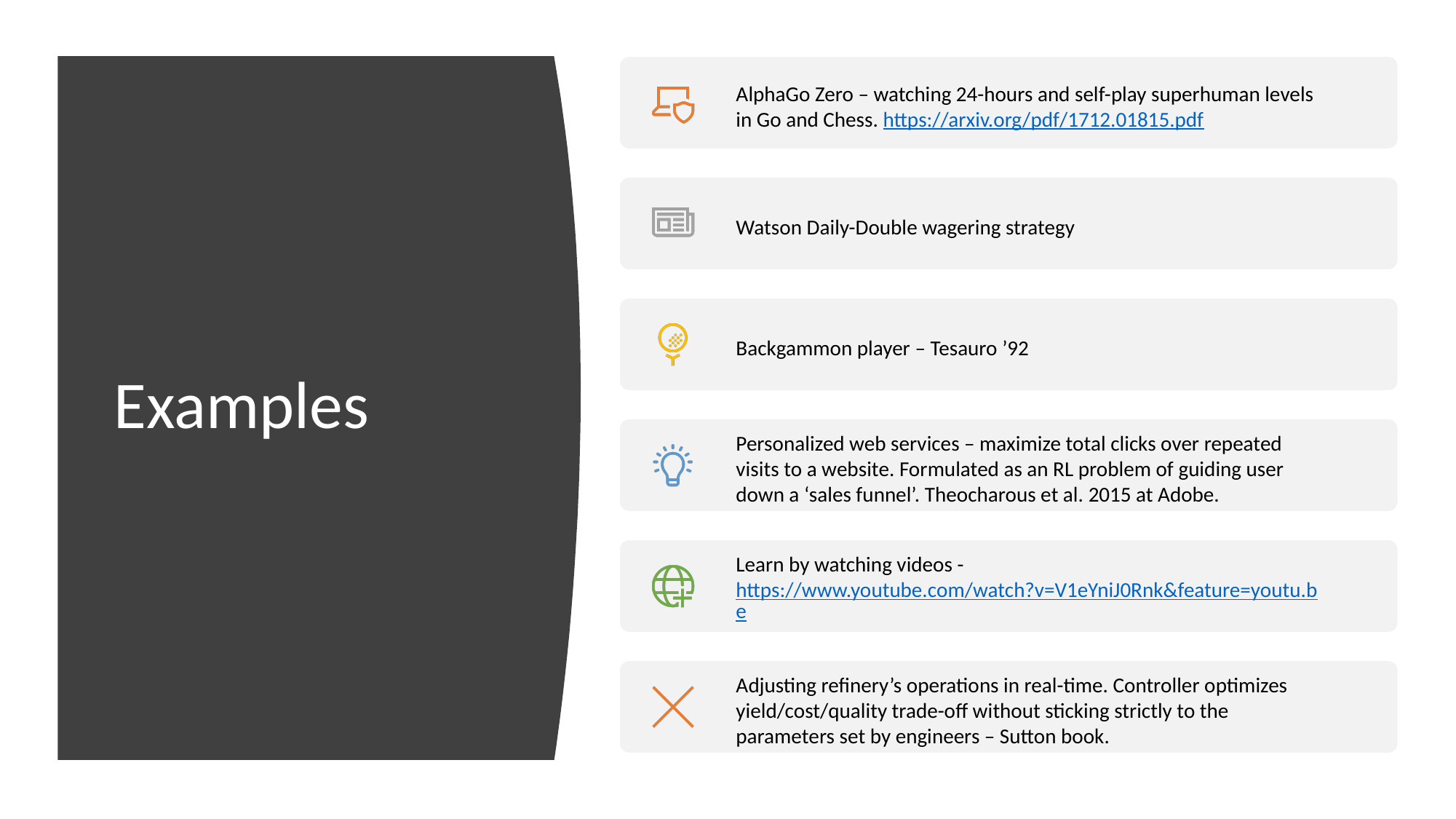

AlphaGo Zero – watching 24-hours and self-play superhuman levels in Go and Chess. https://arxiv.org/pdf/1712.01815.pdf
Watson Daily-Double wagering strategy
Backgammon player – Tesauro ’92
Personalized web services – maximize total clicks over repeated visits to a website. Formulated as an RL problem of guiding user down a ‘sales funnel’. Theocharous et al. 2015 at Adobe.
Learn by watching videos - https://www.youtube.com/watch?v=V1eYniJ0Rnk&feature=youtu.be
Adjusting refinery’s operations in real-time. Controller optimizes yield/cost/quality trade-off without sticking strictly to the parameters set by engineers – Sutton book.

# Examples